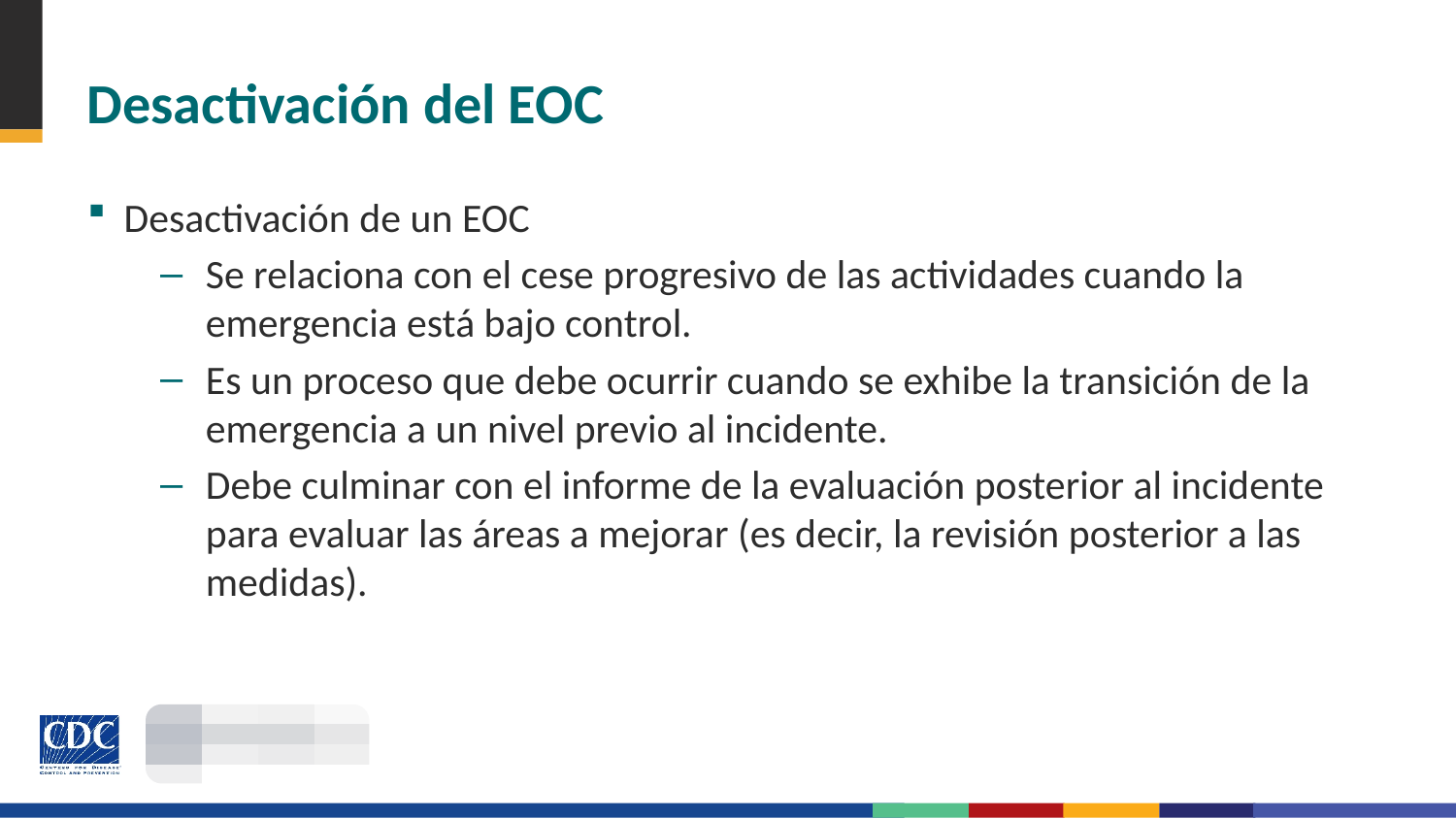

# Desactivación del EOC
Desactivación de un EOC
Se relaciona con el cese progresivo de las actividades cuando la emergencia está bajo control.
Es un proceso que debe ocurrir cuando se exhibe la transición de la emergencia a un nivel previo al incidente.
Debe culminar con el informe de la evaluación posterior al incidente para evaluar las áreas a mejorar (es decir, la revisión posterior a las medidas).